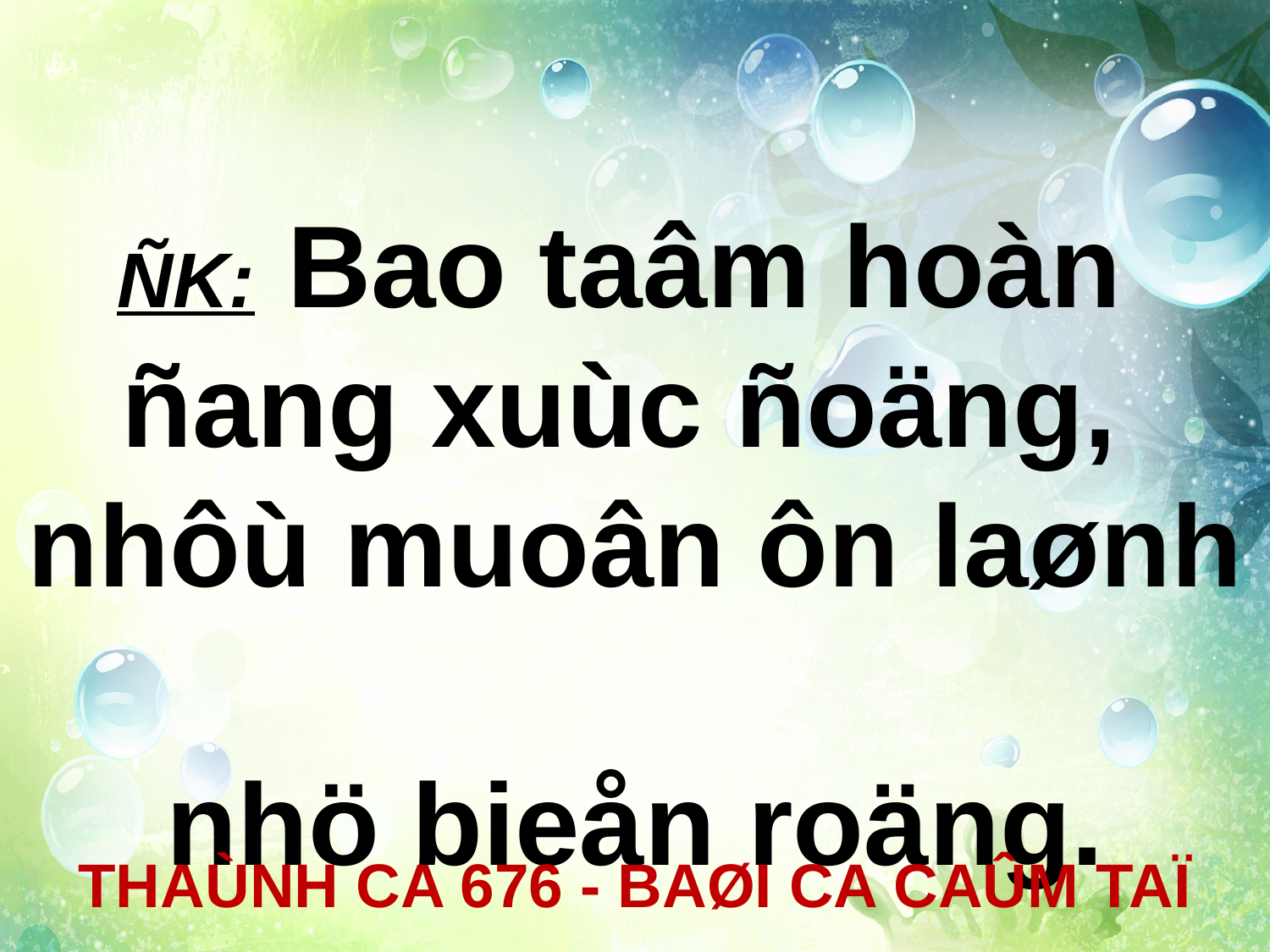

ÑK: Bao taâm hoàn
ñang xuùc ñoäng,
nhôù muoân ôn laønh
nhö bieån roäng.
THAÙNH CA 676 - BAØI CA CAÛM TAÏ